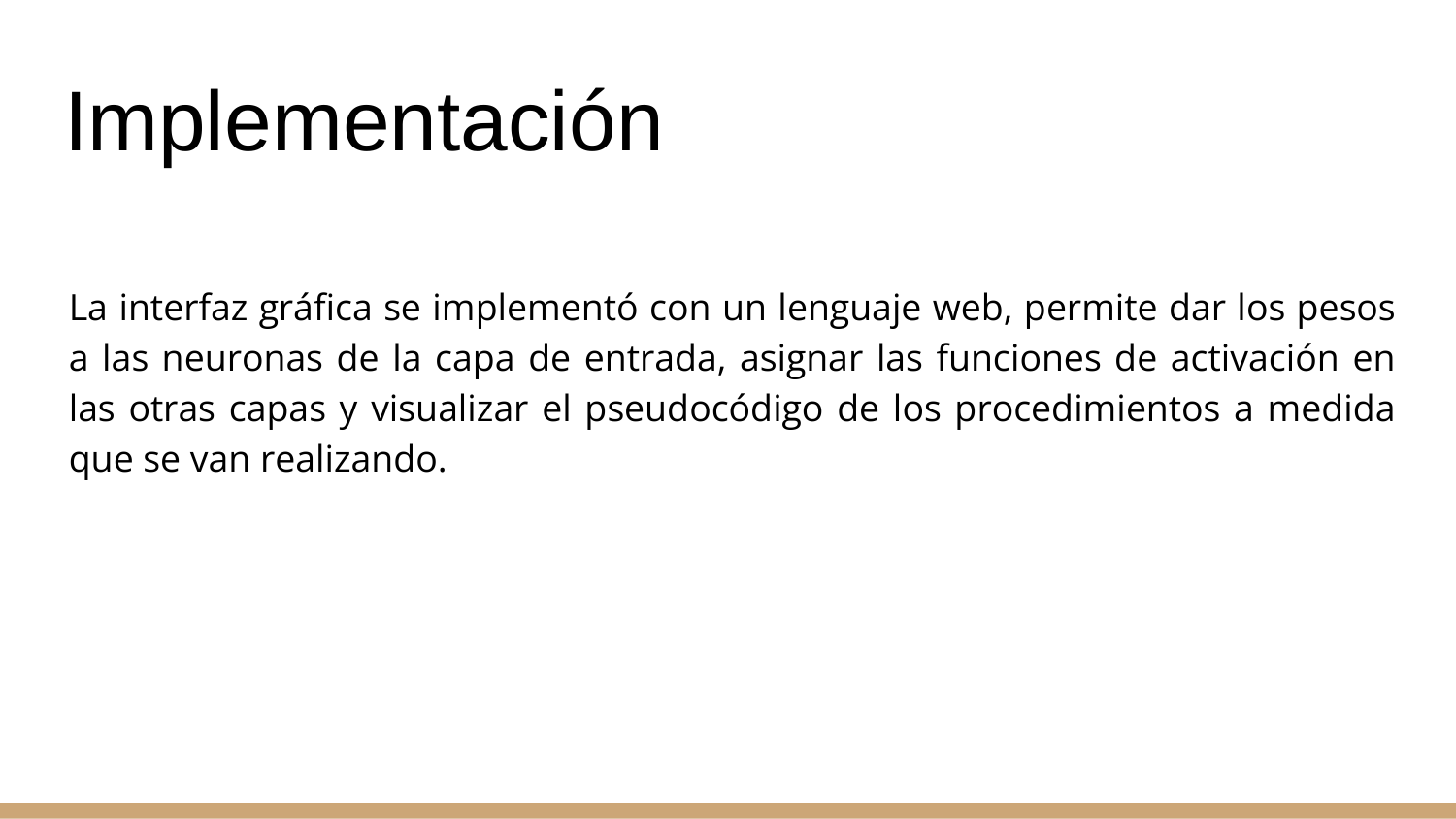

# Implementación
La interfaz gráfica se implementó con un lenguaje web, permite dar los pesos a las neuronas de la capa de entrada, asignar las funciones de activación en las otras capas y visualizar el pseudocódigo de los procedimientos a medida que se van realizando.